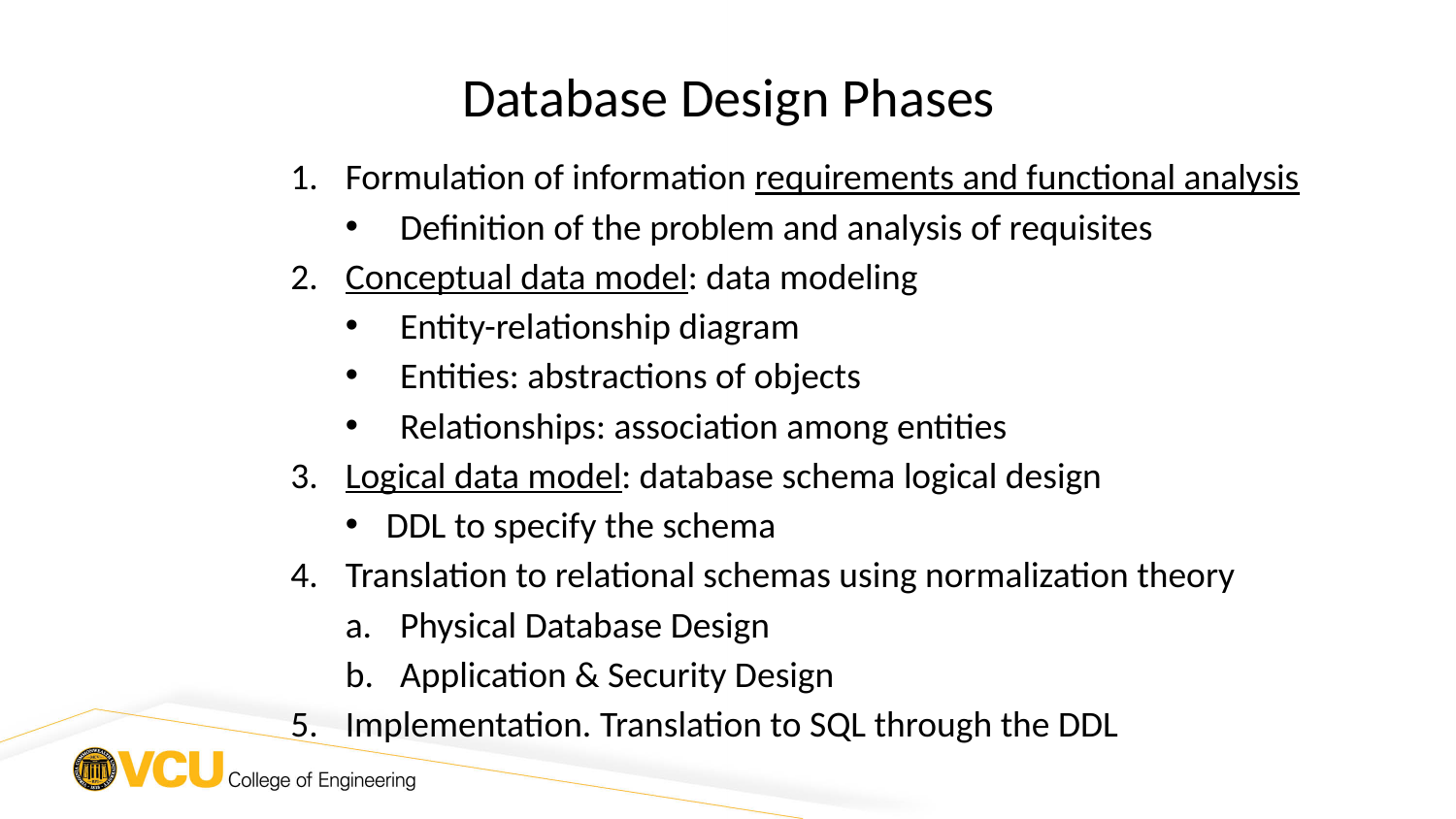

Database Design Phases
Formulation of information requirements and functional analysis
Definition of the problem and analysis of requisites
Conceptual data model: data modeling
Entity-relationship diagram
Entities: abstractions of objects
Relationships: association among entities
Logical data model: database schema logical design
DDL to specify the schema
Translation to relational schemas using normalization theory
Physical Database Design
Application & Security Design
Implementation. Translation to SQL through the DDL
5